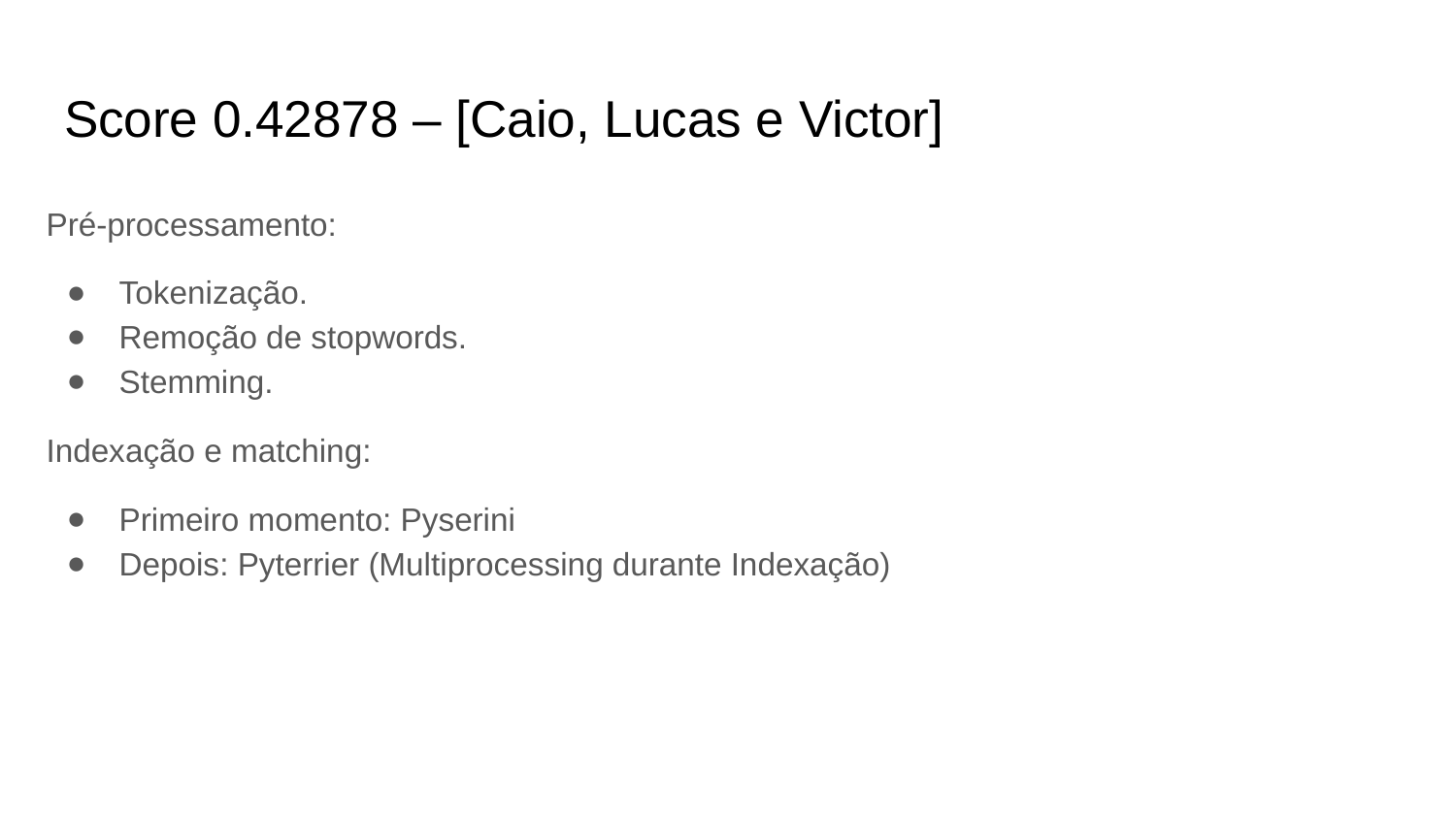

# Score 0.42878 – [Caio, Lucas e Victor]
Pré-processamento:
Tokenização.
Remoção de stopwords.
Stemming.
Indexação e matching:
Primeiro momento: Pyserini
Depois: Pyterrier (Multiprocessing durante Indexação)